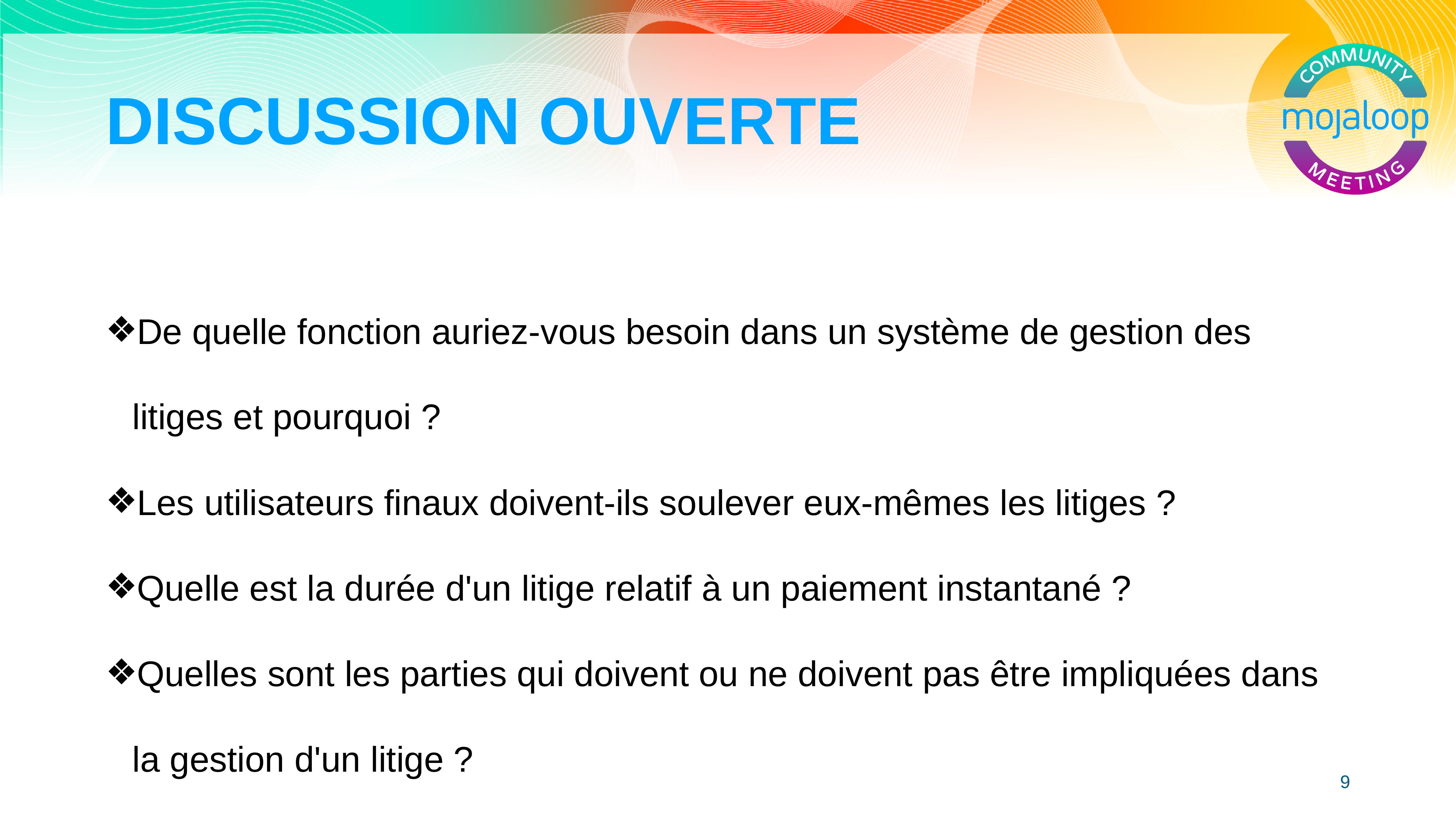

# DISCUSSION OUVERTE
De quelle fonction auriez-vous besoin dans un système de gestion des litiges et pourquoi ?
Les utilisateurs finaux doivent-ils soulever eux-mêmes les litiges ?
Quelle est la durée d'un litige relatif à un paiement instantané ?
Quelles sont les parties qui doivent ou ne doivent pas être impliquées dans la gestion d'un litige ?
9